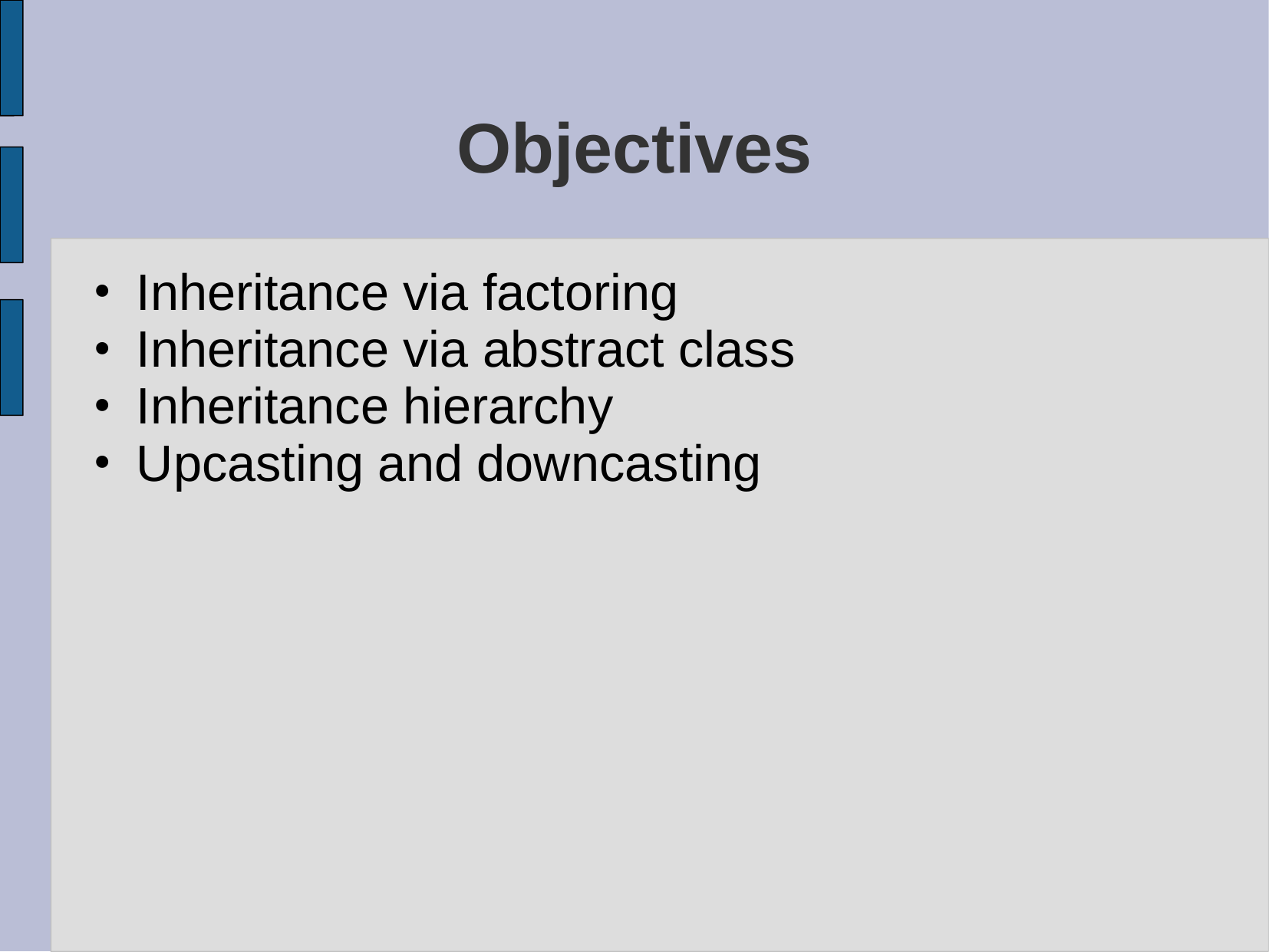

# Objectives
Inheritance via factoring
Inheritance via abstract class
Inheritance hierarchy
Upcasting and downcasting